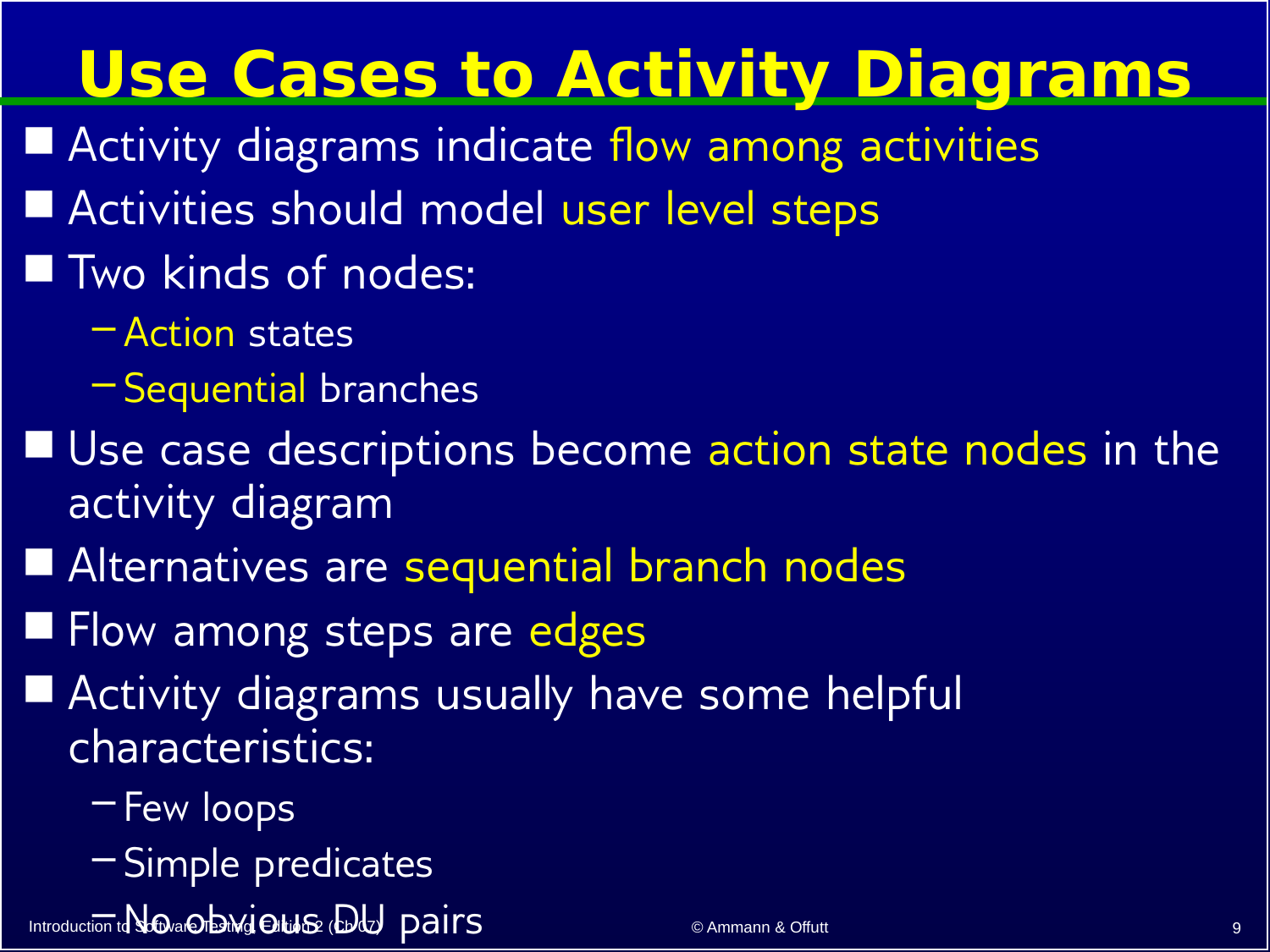

# Use Cases to Activity Diagrams
Activity diagrams indicate flow among activities
Activities should model user level steps
Two kinds of nodes:
Action states
Sequential branches
Use case descriptions become action state nodes in the activity diagram
Alternatives are sequential branch nodes
Flow among steps are edges
Activity diagrams usually have some helpful characteristics:
Few loops
Simple predicates
No obvious DU pairs
Introduction to Software Testing, Edition 2 (Ch 07)
© Ammann & Offutt
9